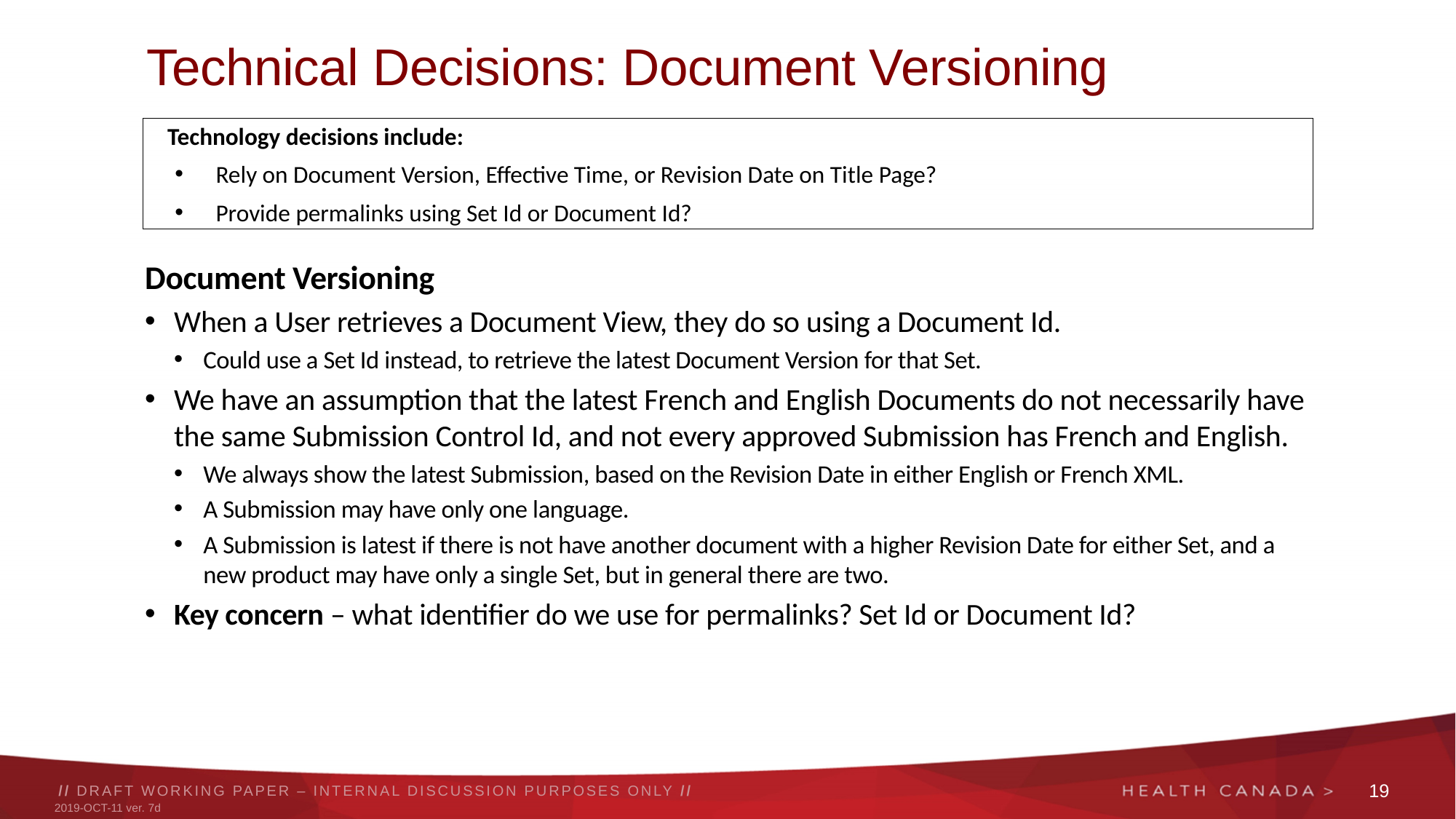

# Technical Decisions: Document Versioning
Technology decisions include:
Rely on Document Version, Effective Time, or Revision Date on Title Page?
Provide permalinks using Set Id or Document Id?
Document Versioning
When a User retrieves a Document View, they do so using a Document Id.
Could use a Set Id instead, to retrieve the latest Document Version for that Set.
We have an assumption that the latest French and English Documents do not necessarily have the same Submission Control Id, and not every approved Submission has French and English.
We always show the latest Submission, based on the Revision Date in either English or French XML.
A Submission may have only one language.
A Submission is latest if there is not have another document with a higher Revision Date for either Set, and a new product may have only a single Set, but in general there are two.
Key concern – what identifier do we use for permalinks? Set Id or Document Id?